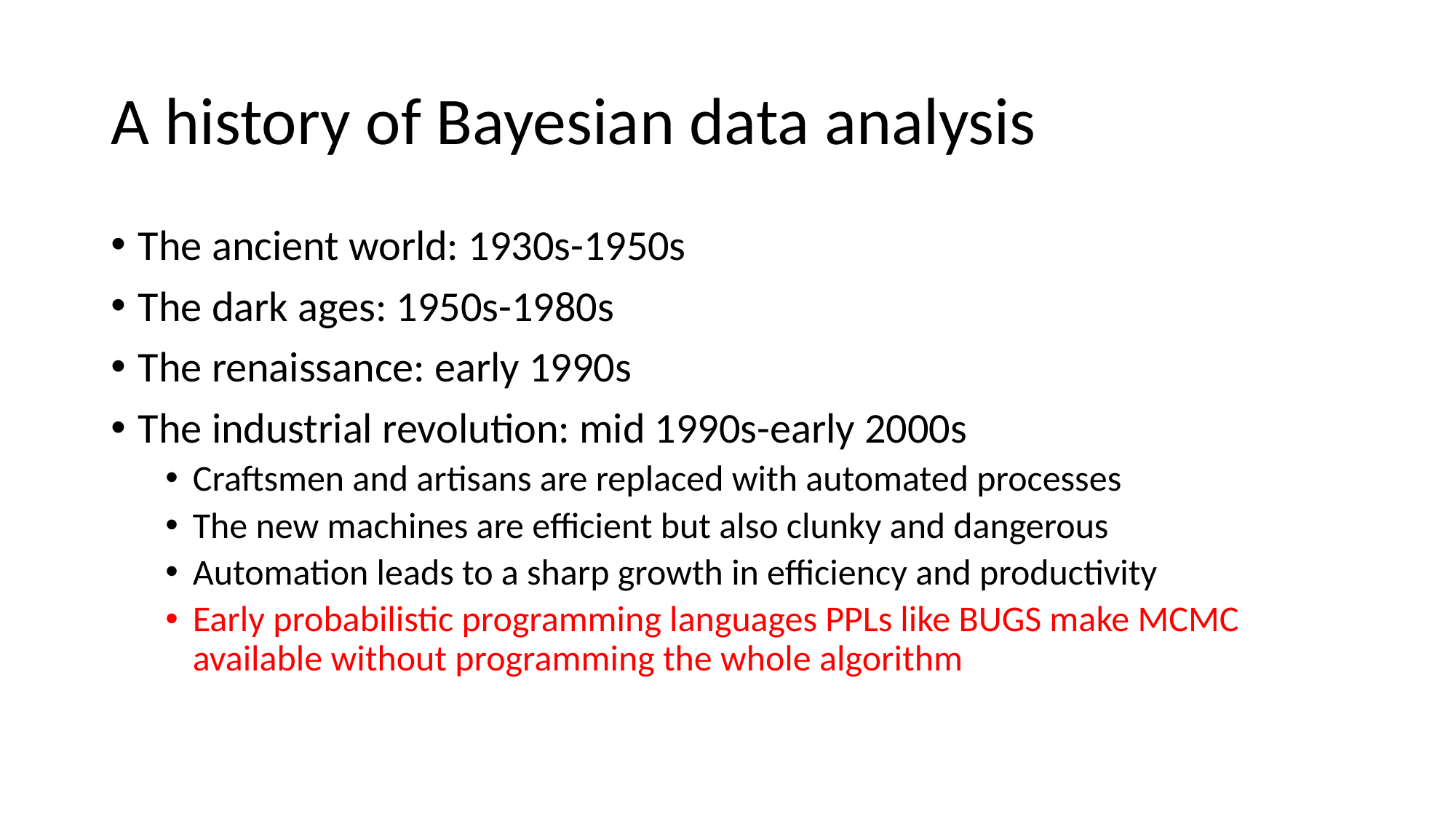

# A history of Bayesian data analysis
The ancient world: 1930s-1950s
The dark ages: 1950s-1980s
The renaissance: early 1990s
The industrial revolution: mid 1990s-early 2000s
Craftsmen and artisans are replaced with automated processes
The new machines are efficient but also clunky and dangerous
Automation leads to a sharp growth in efficiency and productivity
Early probabilistic programming languages PPLs like BUGS make MCMC available without programming the whole algorithm